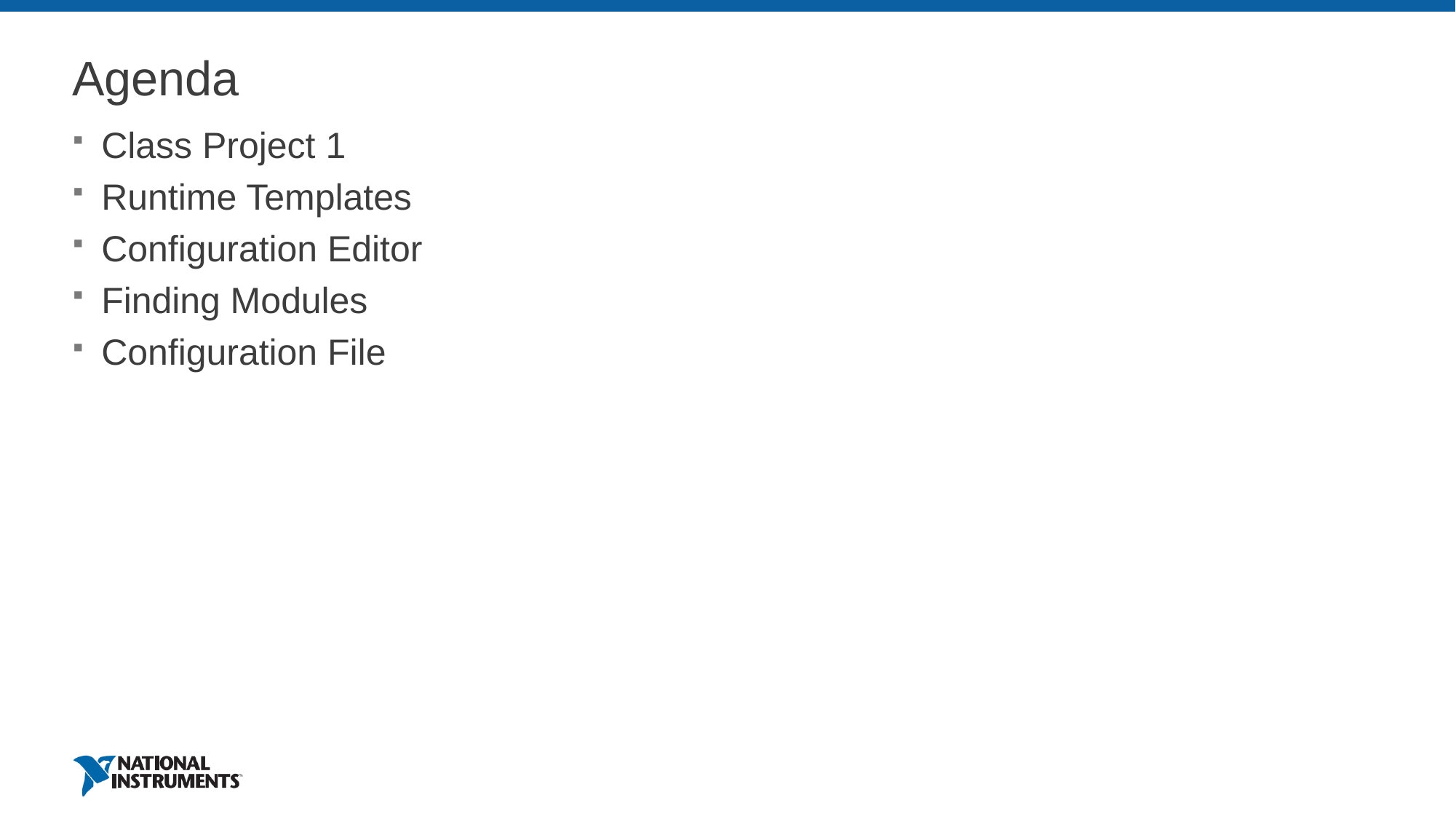

# Agenda
Class Project 1
Runtime Templates
Configuration Editor
Finding Modules
Configuration File